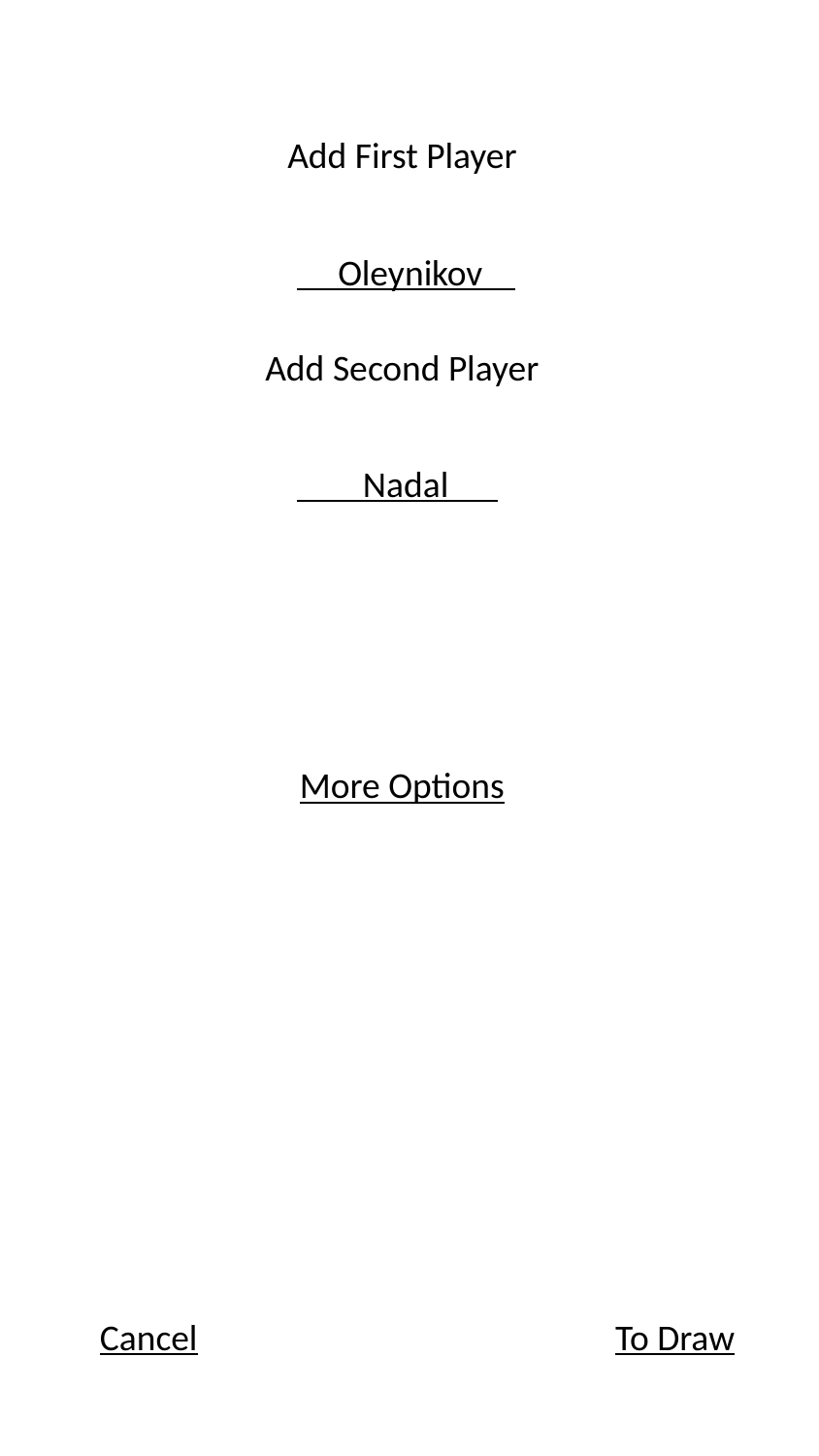

Add First Player
     Oleynikov
Add Second Player
        Nadal
More Options
Cancel
To Draw